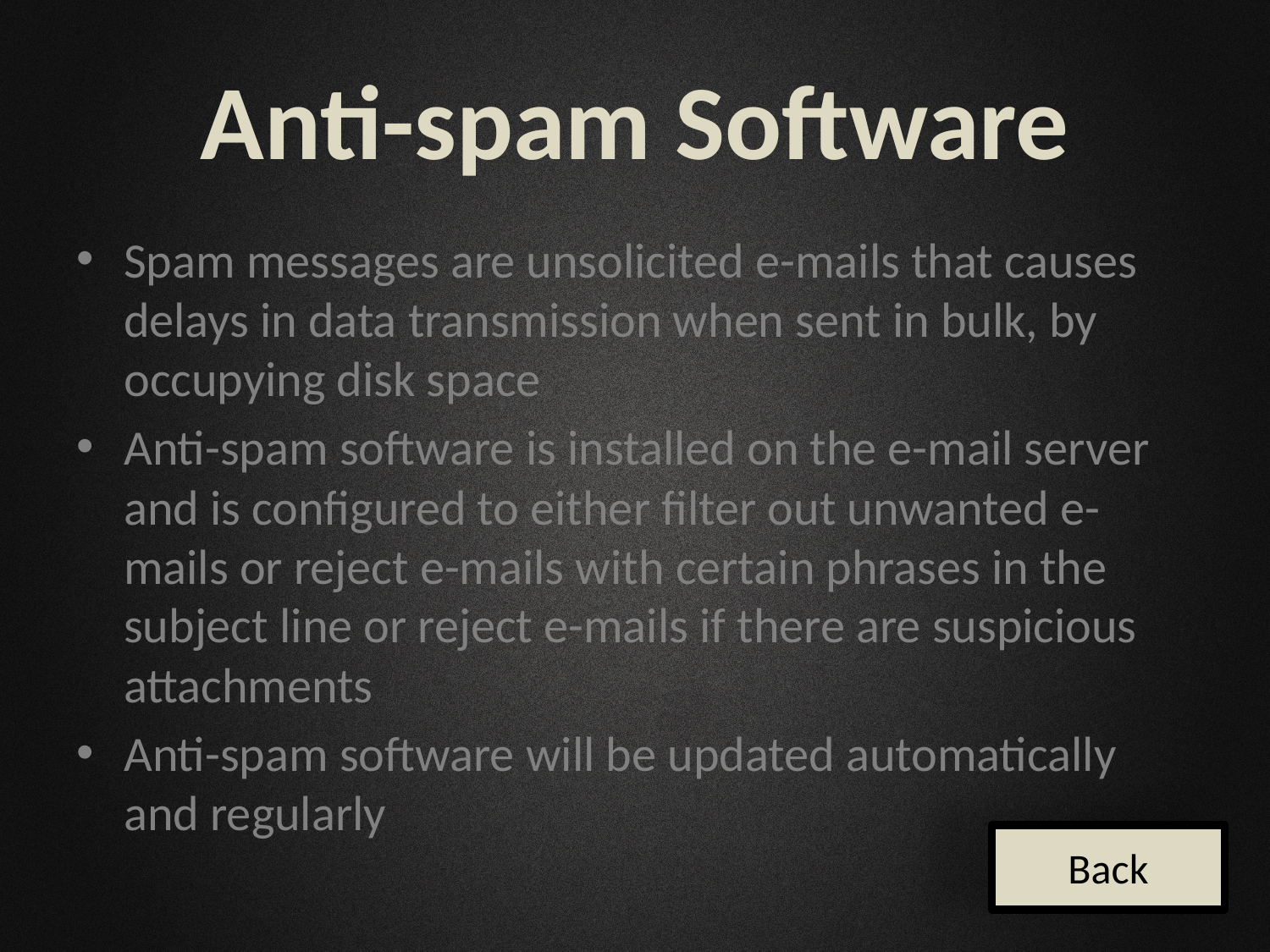

# Anti-spam Software
Spam messages are unsolicited e-mails that causes delays in data transmission when sent in bulk, by occupying disk space
Anti-spam software is installed on the e-mail server and is configured to either filter out unwanted e-mails or reject e-mails with certain phrases in the subject line or reject e-mails if there are suspicious attachments
Anti-spam software will be updated automatically and regularly
Back